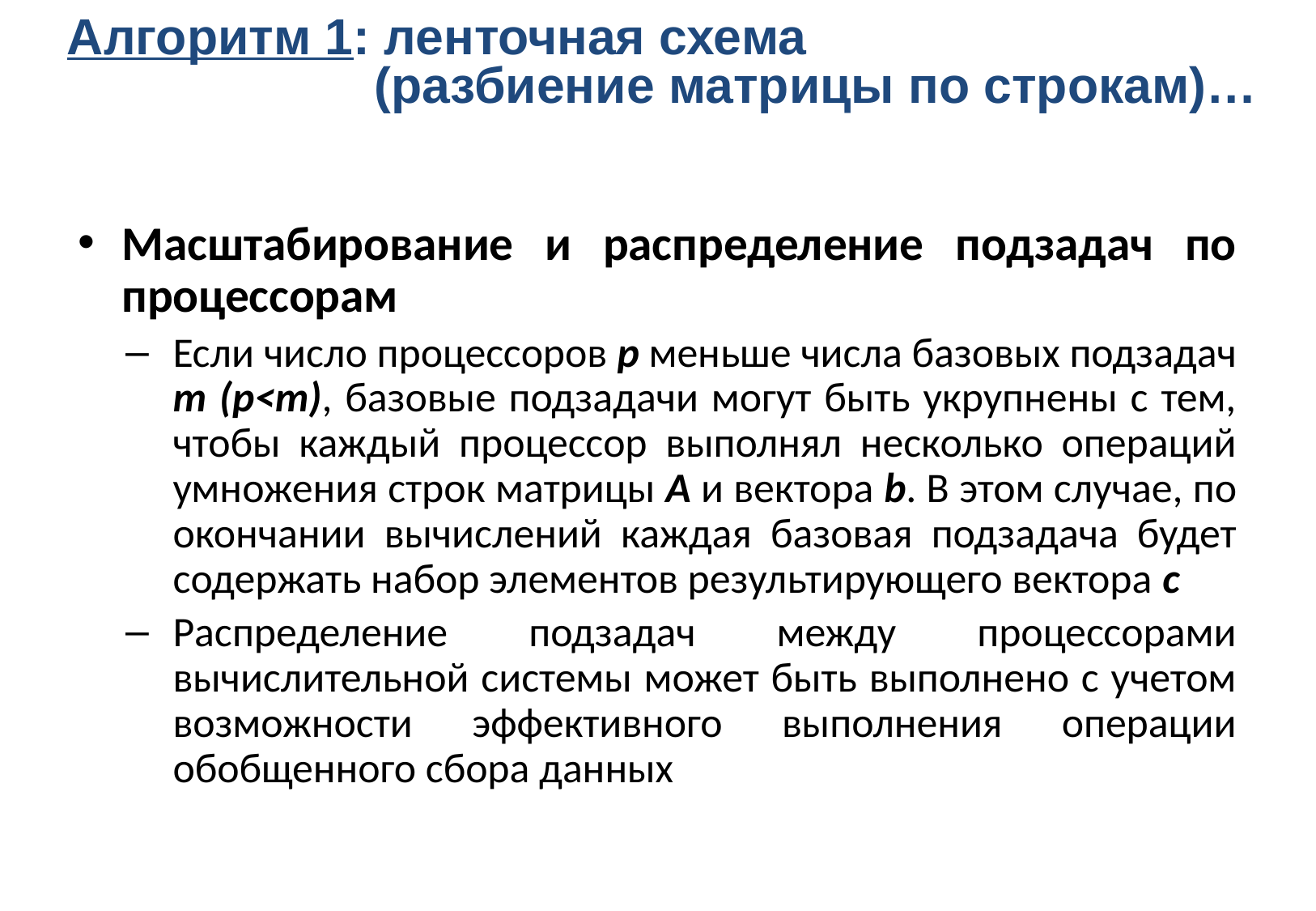

Алгоритм 1: ленточная схема
                      (разбиение матрицы по строкам)…
Масштабирование и распределение подзадач по процессорам
Если число процессоров p меньше числа базовых подзадач m (p<m), базовые подзадачи могут быть укрупнены с тем, чтобы каждый процессор выполнял несколько операций умножения строк матрицы А и вектора b. В этом случае, по окончании вычислений каждая базовая подзадача будет содержать набор элементов результирующего вектора с
Распределение подзадач между процессорами вычислительной системы может быть выполнено с учетом возможности эффективного выполнения операции обобщенного сбора данных